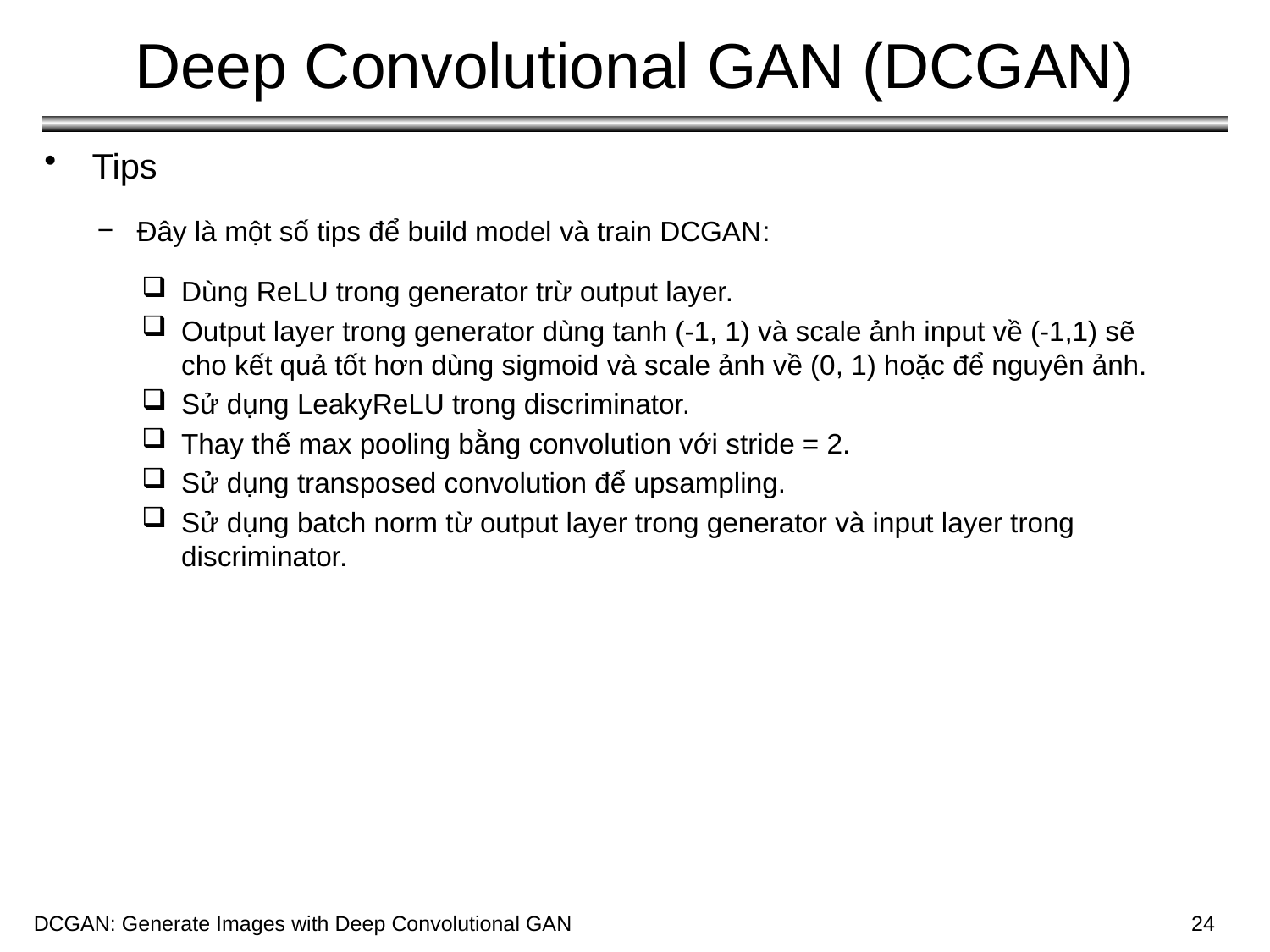

# Deep Convolutional GAN (DCGAN)
Tips
Đây là một số tips để build model và train DCGAN:
Dùng ReLU trong generator trừ output layer.
Output layer trong generator dùng tanh (-1, 1) và scale ảnh input về (-1,1) sẽ cho kết quả tốt hơn dùng sigmoid và scale ảnh về (0, 1) hoặc để nguyên ảnh.
Sử dụng LeakyReLU trong discriminator.
Thay thế max pooling bằng convolution với stride = 2.
Sử dụng transposed convolution để upsampling.
Sử dụng batch norm từ output layer trong generator và input layer trong discriminator.

DCGAN: Generate Images with Deep Convolutional GAN
DCGAN: Generate Images with Deep Convolutional GAN
24